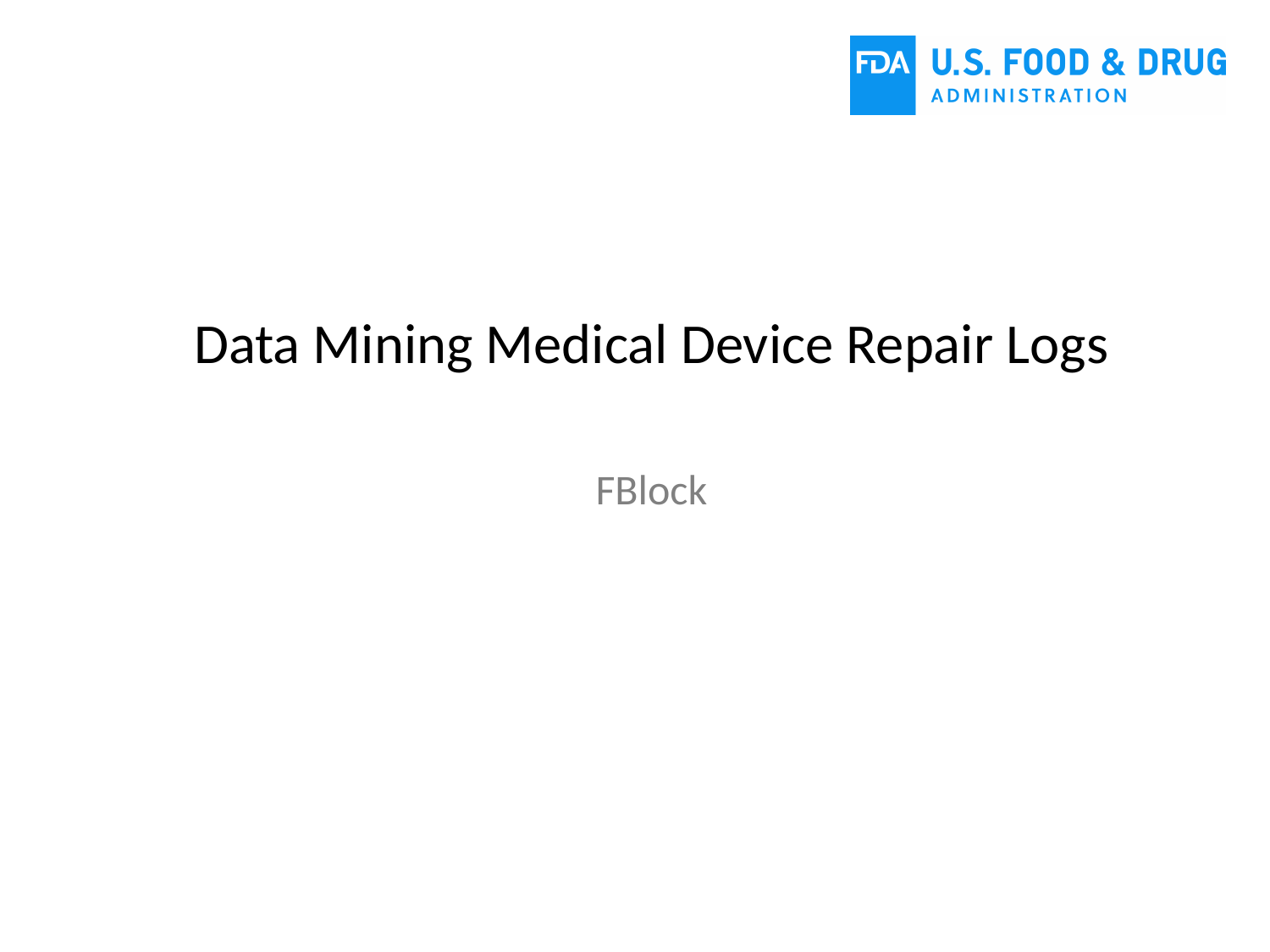

Data Mining Medical Device Repair Logs

FBlock